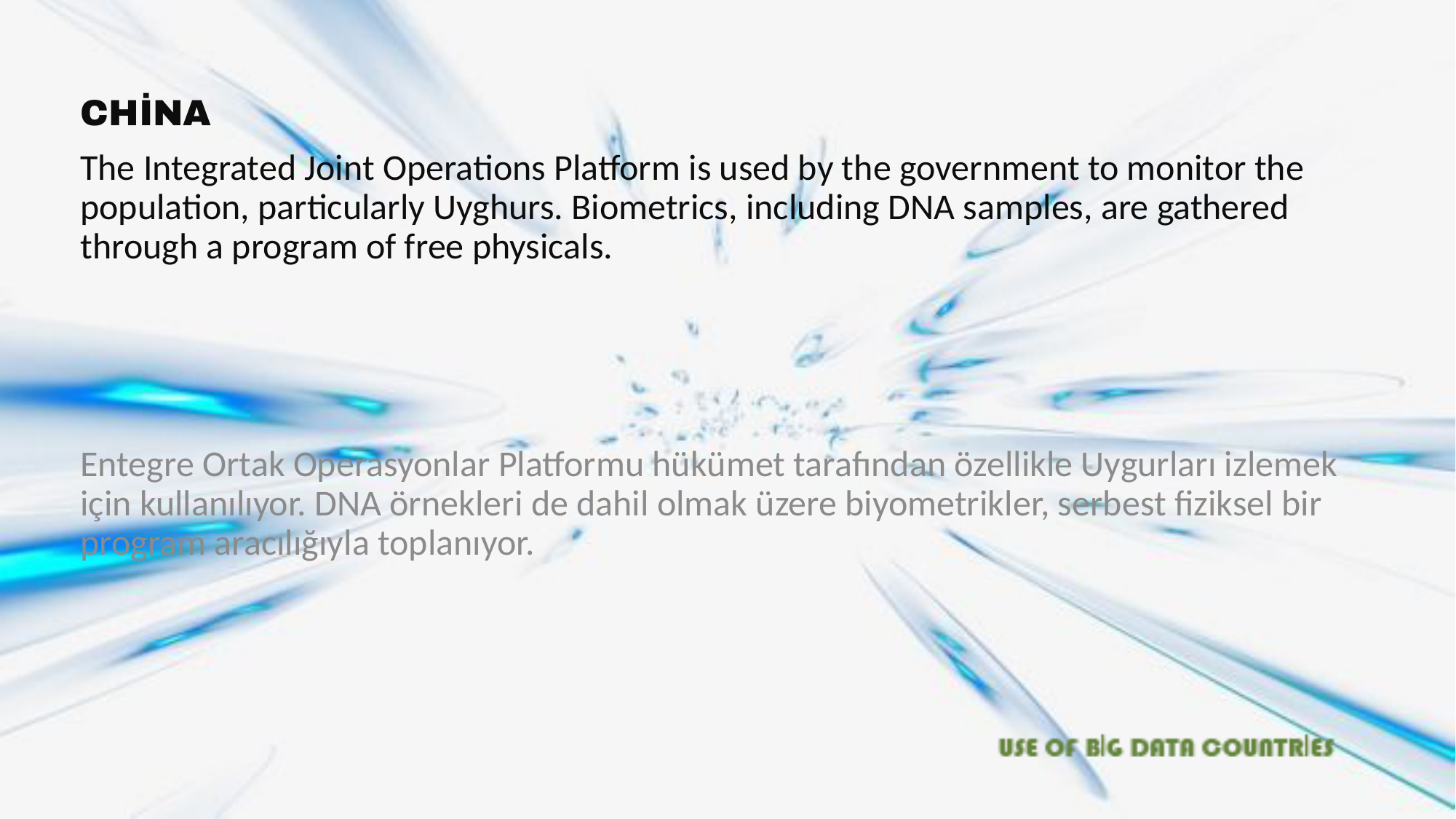

CHİNA
The Integrated Joint Operations Platform is used by the government to monitor the population, particularly Uyghurs. Biometrics, including DNA samples, are gathered through a program of free physicals.

Entegre Ortak Operasyonlar Platformu hükümet tarafından özellikle Uygurları izlemek için kullanılıyor. DNA örnekleri de dahil olmak üzere biyometrikler, serbest fiziksel bir program aracılığıyla toplanıyor.